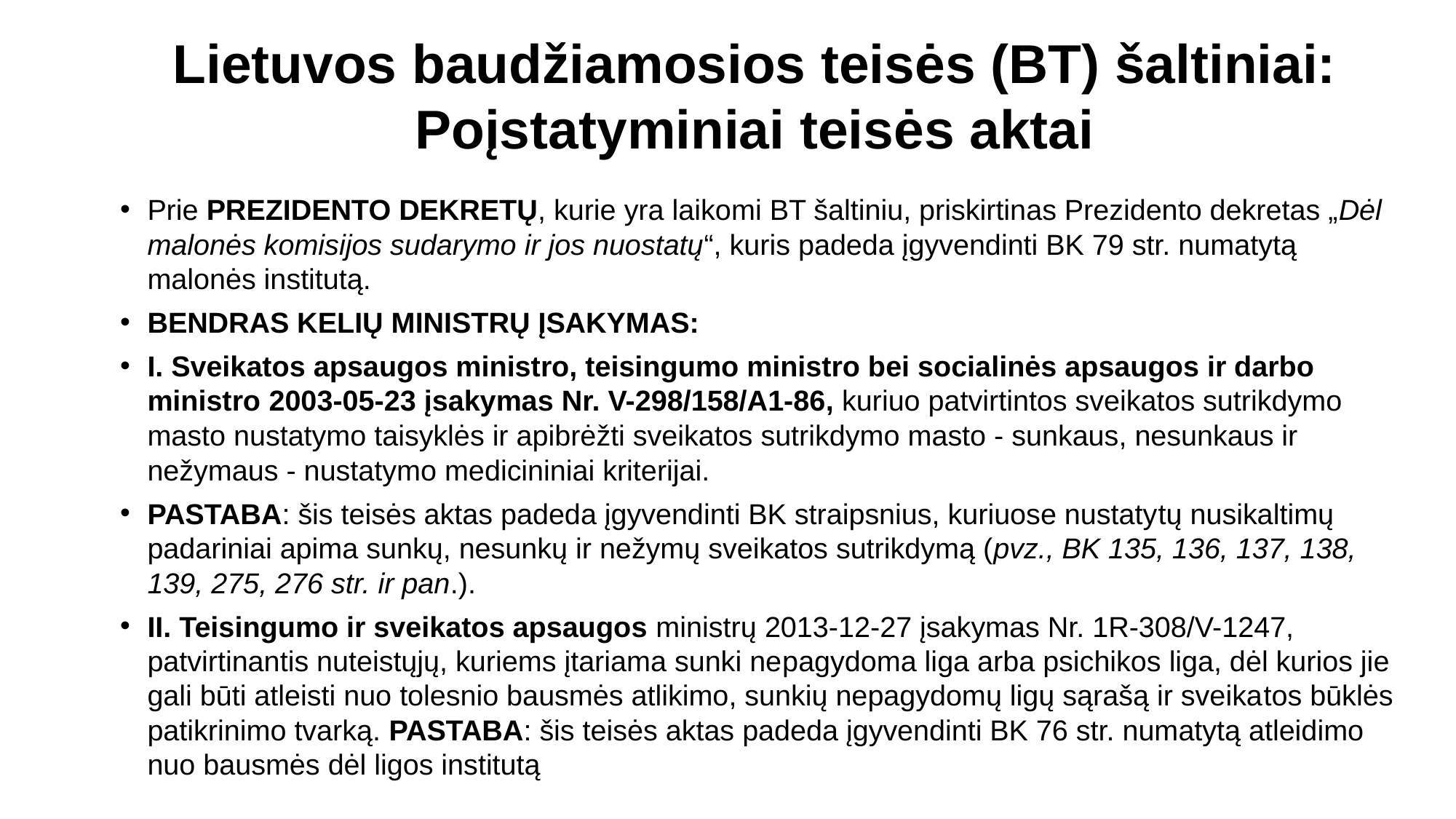

# Lietuvos baudžiamosios teisės (BT) šaltiniai: Poįstatyminiai teisės aktai
Prie PREZIDENTO DEKRETŲ, kurie yra laiko­mi BT šaltiniu, priskirtinas Prezidento dekretas „Dėl malonės komisijos sudarymo ir jos nuostatų“, kuris padeda įgyvendinti BK 79 str. numatytą malonės institutą.
BENDRAS KELIŲ MINISTRŲ ĮSAKYMAS:
I. Sveikatos apsaugos ministro, teisingumo ministro bei socialinės apsaugos ir darbo ministro 2003-05-23 įsakymas Nr. V-298/158/A1-86, kuriuo patvirtintos sveikatos sutrikdymo masto nustatymo taisyklės ir apibrėžti sveikatos sutrikdymo masto - sunkaus, nesunkaus ir nežymaus - nustatymo medicininiai kriterijai.
PASTABA: šis teisės aktas padeda įgyvendinti BK straipsnius, kuriuose nustaty­tų nusikaltimų padariniai apima sunkų, nesunkų ir nežymų sveikatos sutrikdymą (pvz., BK 135, 136, 137, 138, 139, 275, 276 str. ir pan.).
II. Teisingumo ir sveikatos apsaugos ministrų 2013-12-27 įsakymas Nr. 1R-308/V-1247, patvirtinantis nuteistųjų, kuriems įtariama sunki ne­pagydoma liga arba psichikos liga, dėl kurios jie gali būti atleisti nuo tolesnio bausmės atlikimo, sunkių nepagydomų ligų sąrašą ir sveika­tos būklės patikrinimo tvarką. PASTABA: šis teisės aktas padeda įgyvendinti BK 76 str. numatytą atleidimo nuo bausmės dėl ligos institutą